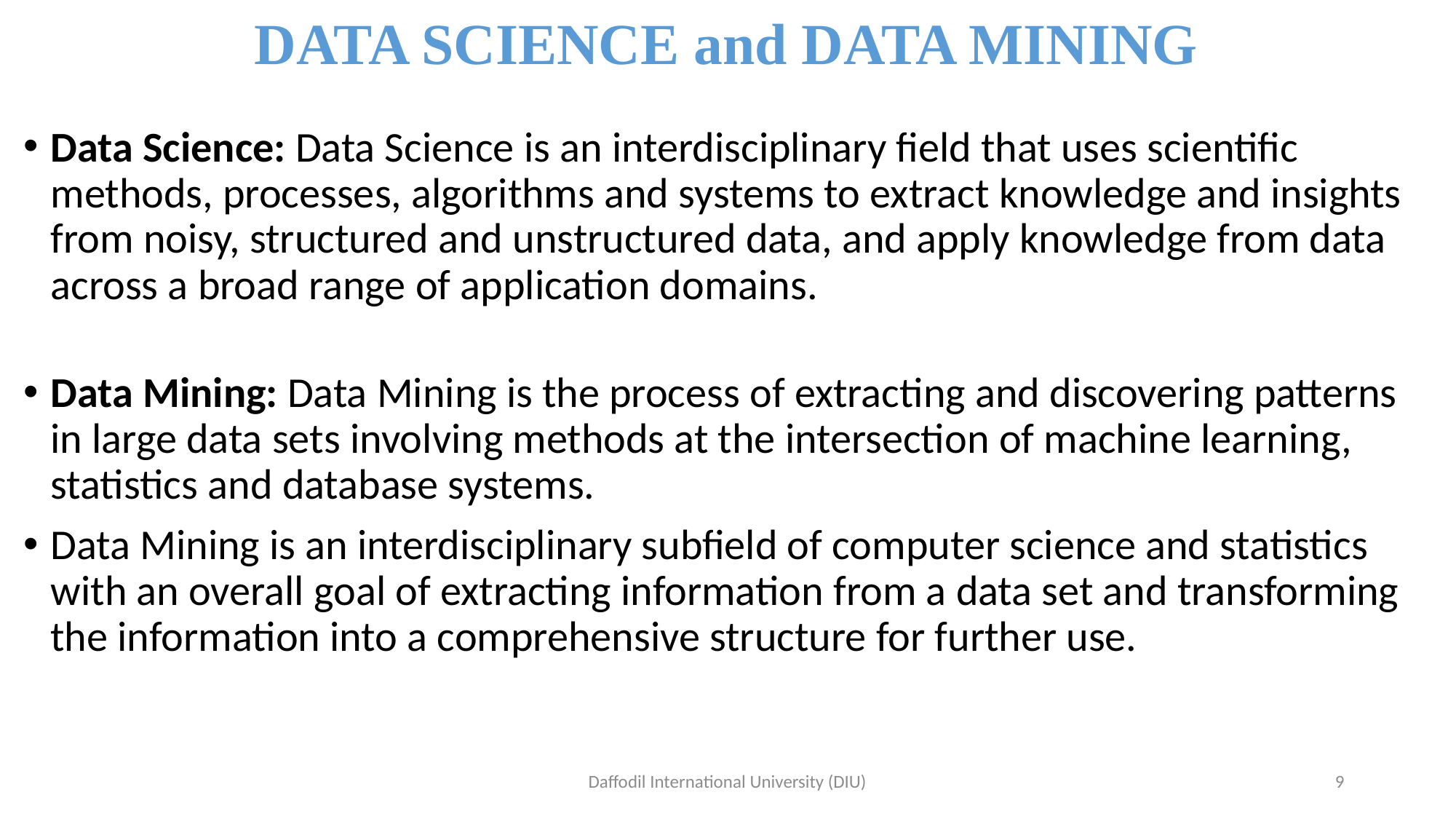

# DATA SCIENCE and DATA MINING
Data Science: Data Science is an interdisciplinary field that uses scientific methods, processes, algorithms and systems to extract knowledge and insights from noisy, structured and unstructured data, and apply knowledge from data across a broad range of application domains.
Data Mining: Data Mining is the process of extracting and discovering patterns in large data sets involving methods at the intersection of machine learning, statistics and database systems.
Data Mining is an interdisciplinary subfield of computer science and statistics with an overall goal of extracting information from a data set and transforming the information into a comprehensive structure for further use.
Daffodil International University (DIU)
9